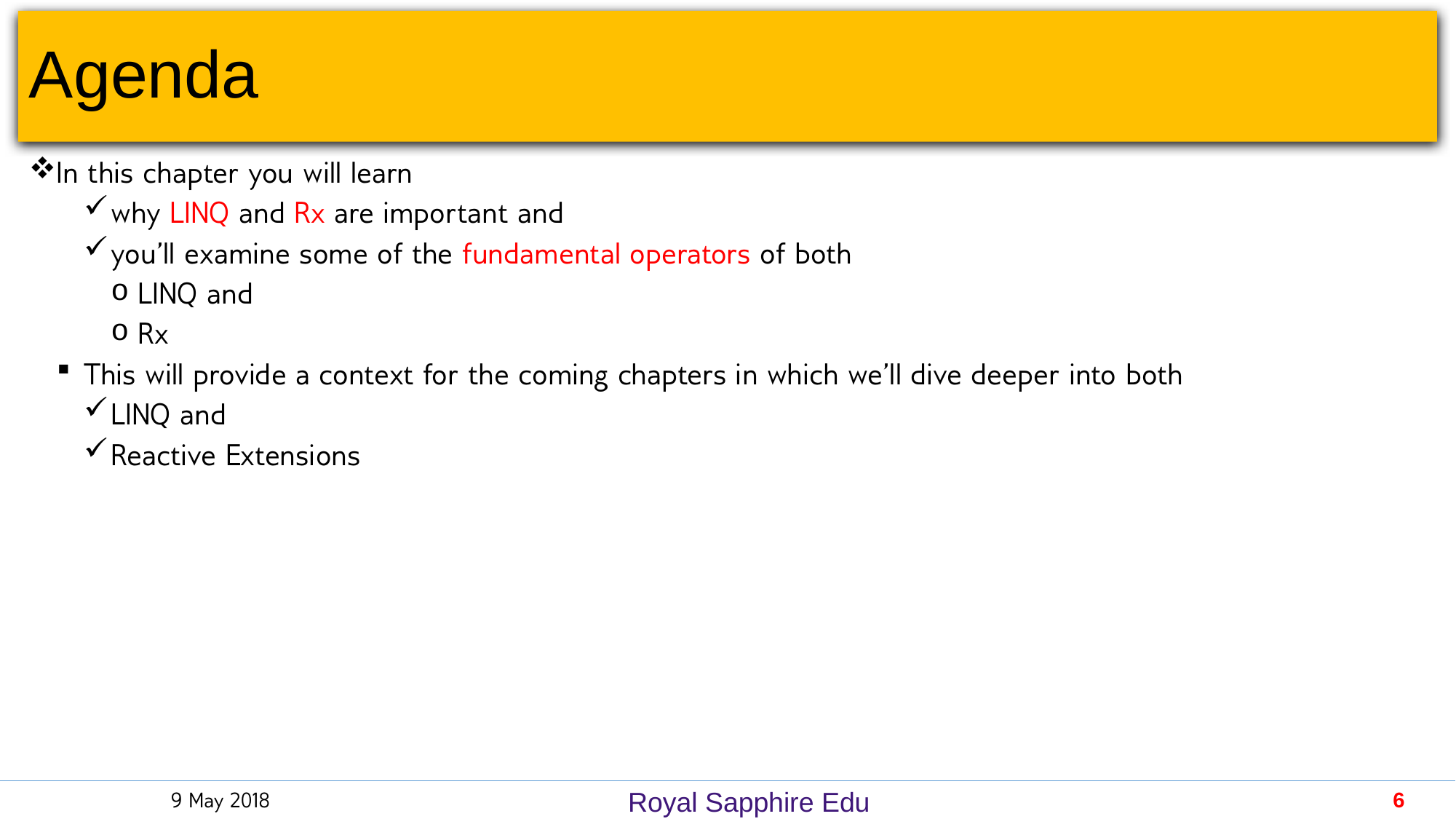

# Agenda
In this chapter you will learn
why LINQ and Rx are important and
you’ll examine some of the fundamental operators of both
LINQ and
Rx
This will provide a context for the coming chapters in which we’ll dive deeper into both
LINQ and
Reactive Extensions
9 May 2018
6